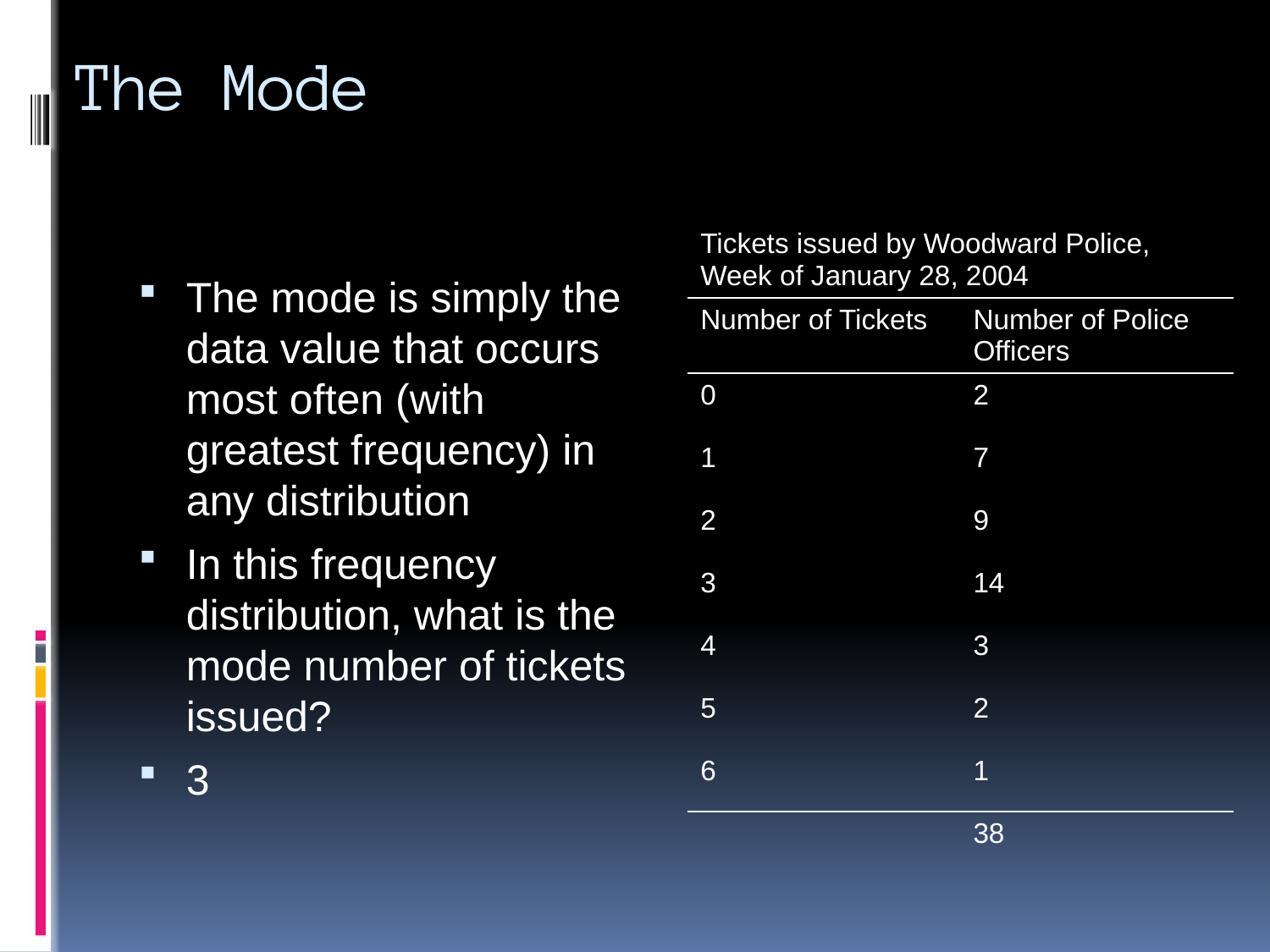

# The Mode
| Tickets issued by Woodward Police, Week of January 28, 2004 |  |
| --- | --- |
| Number of Tickets | Number of Police Officers |
| 0 | 2 |
| 1 | 7 |
| 2 | 9 |
| 3 | 14 |
| 4 | 3 |
| 5 | 2 |
| 6 | 1 |
|  | 38 |
The mode is simply the data value that occurs most often (with greatest frequency) in any distribution
In this frequency distribution, what is the mode number of tickets issued?
3